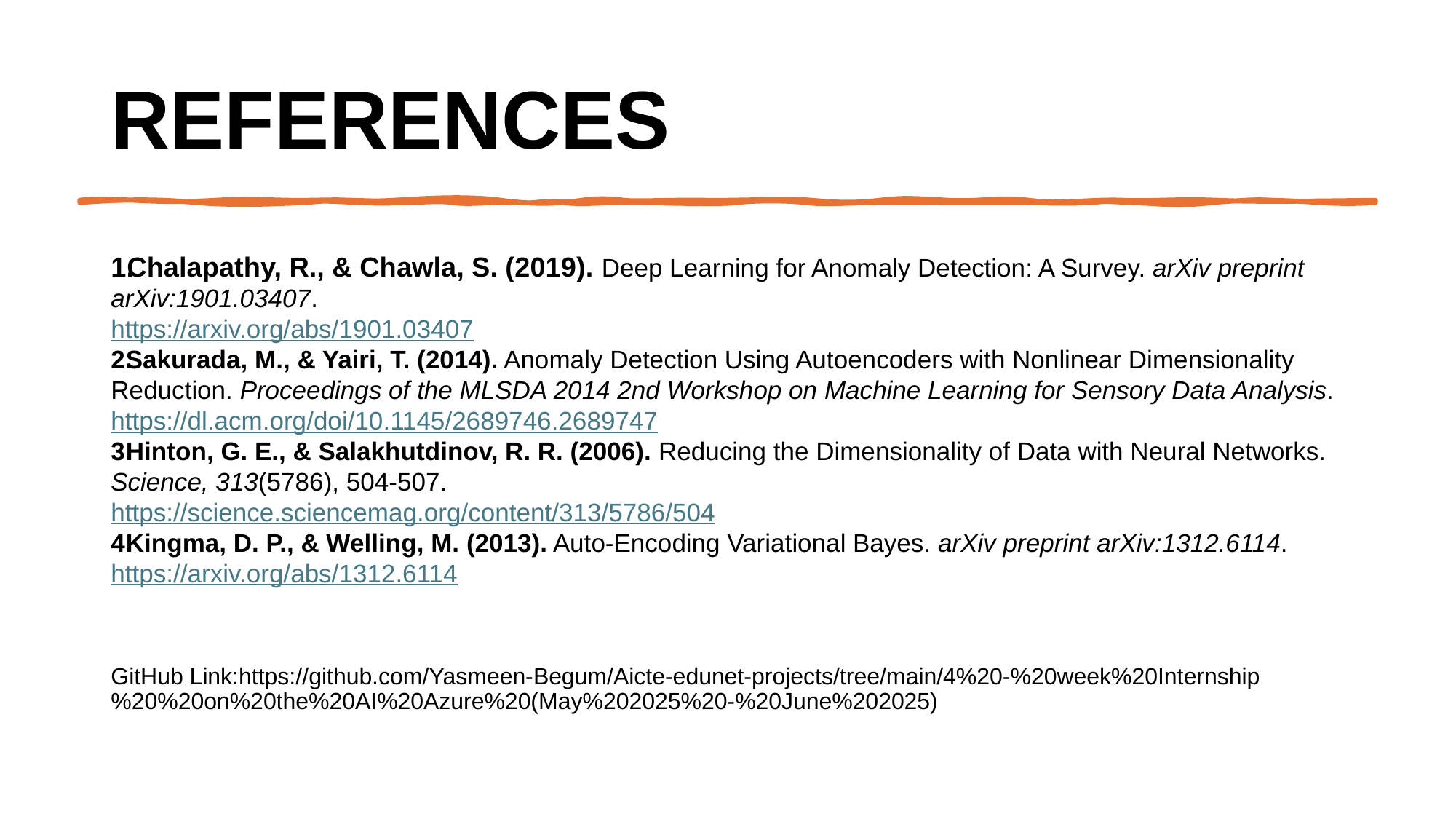

# References

Chalapathy, R., & Chawla, S. (2019). Deep Learning for Anomaly Detection: A Survey. arXiv preprint arXiv:1901.03407.
https://arxiv.org/abs/1901.03407
Sakurada, M., & Yairi, T. (2014). Anomaly Detection Using Autoencoders with Nonlinear Dimensionality Reduction. Proceedings of the MLSDA 2014 2nd Workshop on Machine Learning for Sensory Data Analysis.
https://dl.acm.org/doi/10.1145/2689746.2689747
Hinton, G. E., & Salakhutdinov, R. R. (2006). Reducing the Dimensionality of Data with Neural Networks. Science, 313(5786), 504-507.
https://science.sciencemag.org/content/313/5786/504
Kingma, D. P., & Welling, M. (2013). Auto-Encoding Variational Bayes. arXiv preprint arXiv:1312.6114.
https://arxiv.org/abs/1312.6114

GitHub Link:https://github.com/Yasmeen-Begum/Aicte-edunet-projects/tree/main/4%20-%20week%20Internship%20%20on%20the%20AI%20Azure%20(May%202025%20-%20June%202025)